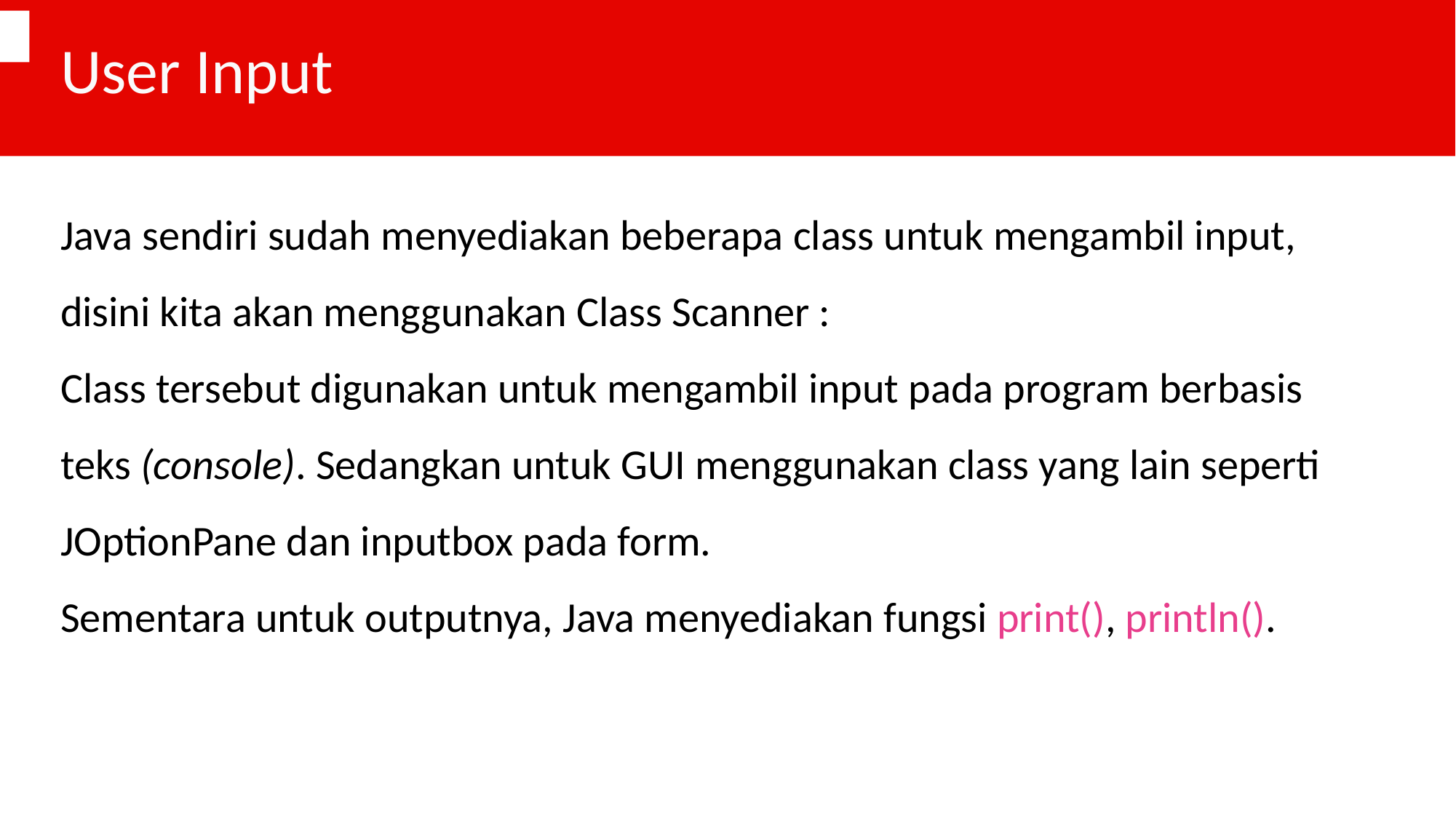

# User Input
Java sendiri sudah menyediakan beberapa class untuk mengambil input, disini kita akan menggunakan Class Scanner :
Class tersebut digunakan untuk mengambil input pada program berbasis teks (console). Sedangkan untuk GUI menggunakan class yang lain seperti JOptionPane dan inputbox pada form.
Sementara untuk outputnya, Java menyediakan fungsi print(), println().